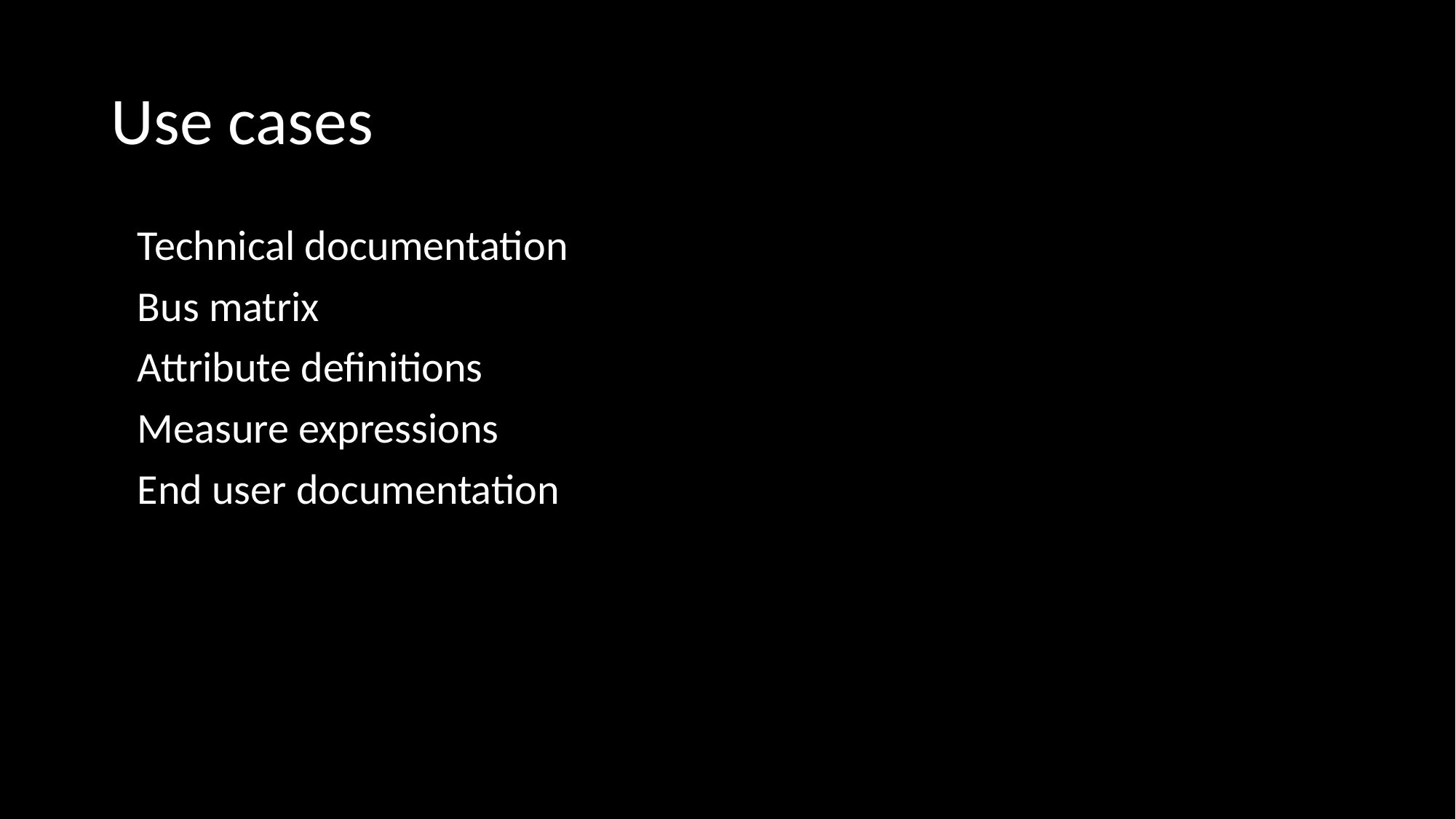

# Use cases
Technical documentation
Bus matrix
Attribute definitions
Measure expressions
End user documentation